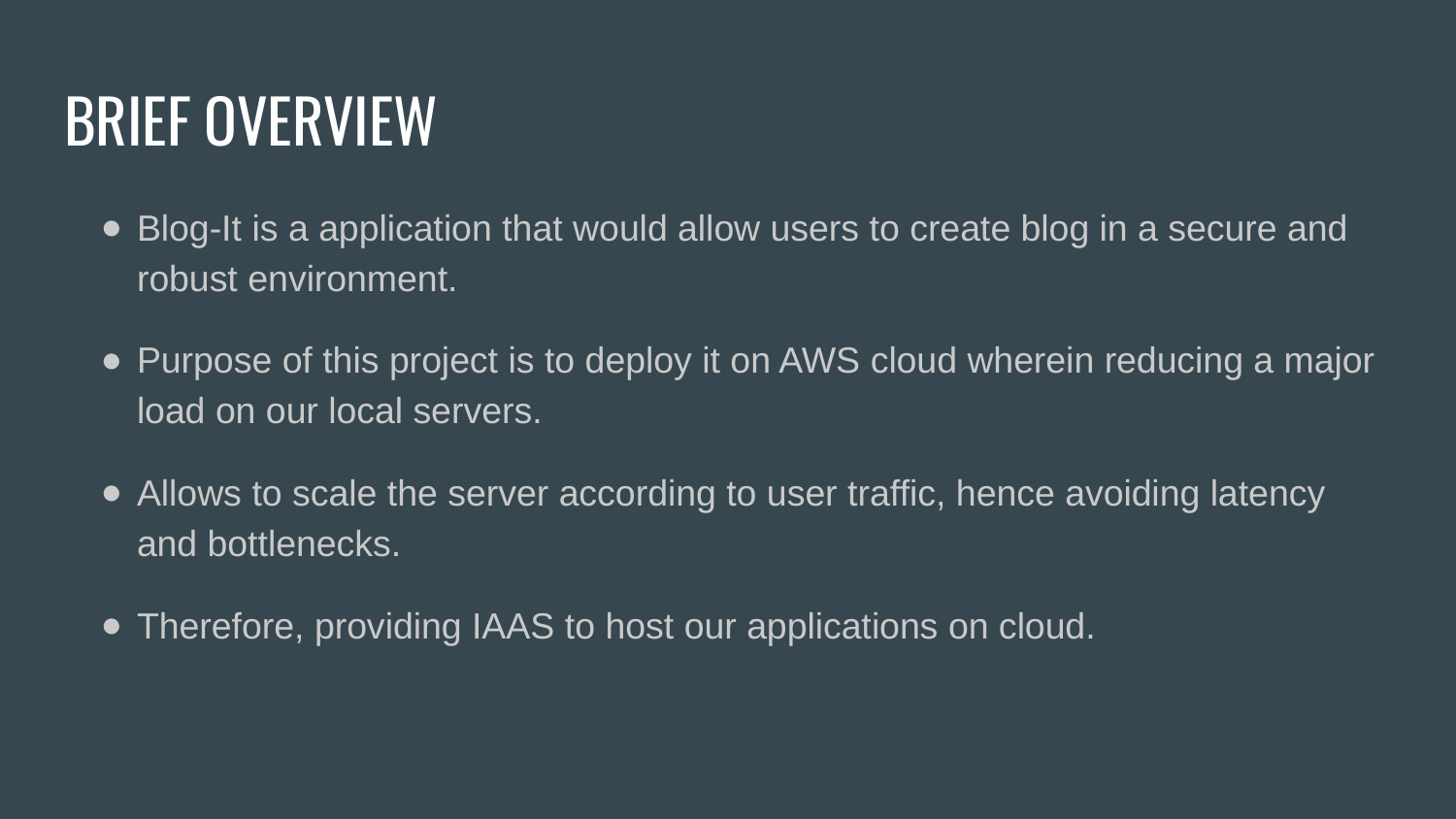

# BRIEF OVERVIEW
Blog-It is a application that would allow users to create blog in a secure and robust environment.
Purpose of this project is to deploy it on AWS cloud wherein reducing a major load on our local servers.
Allows to scale the server according to user traffic, hence avoiding latency and bottlenecks.
Therefore, providing IAAS to host our applications on cloud.